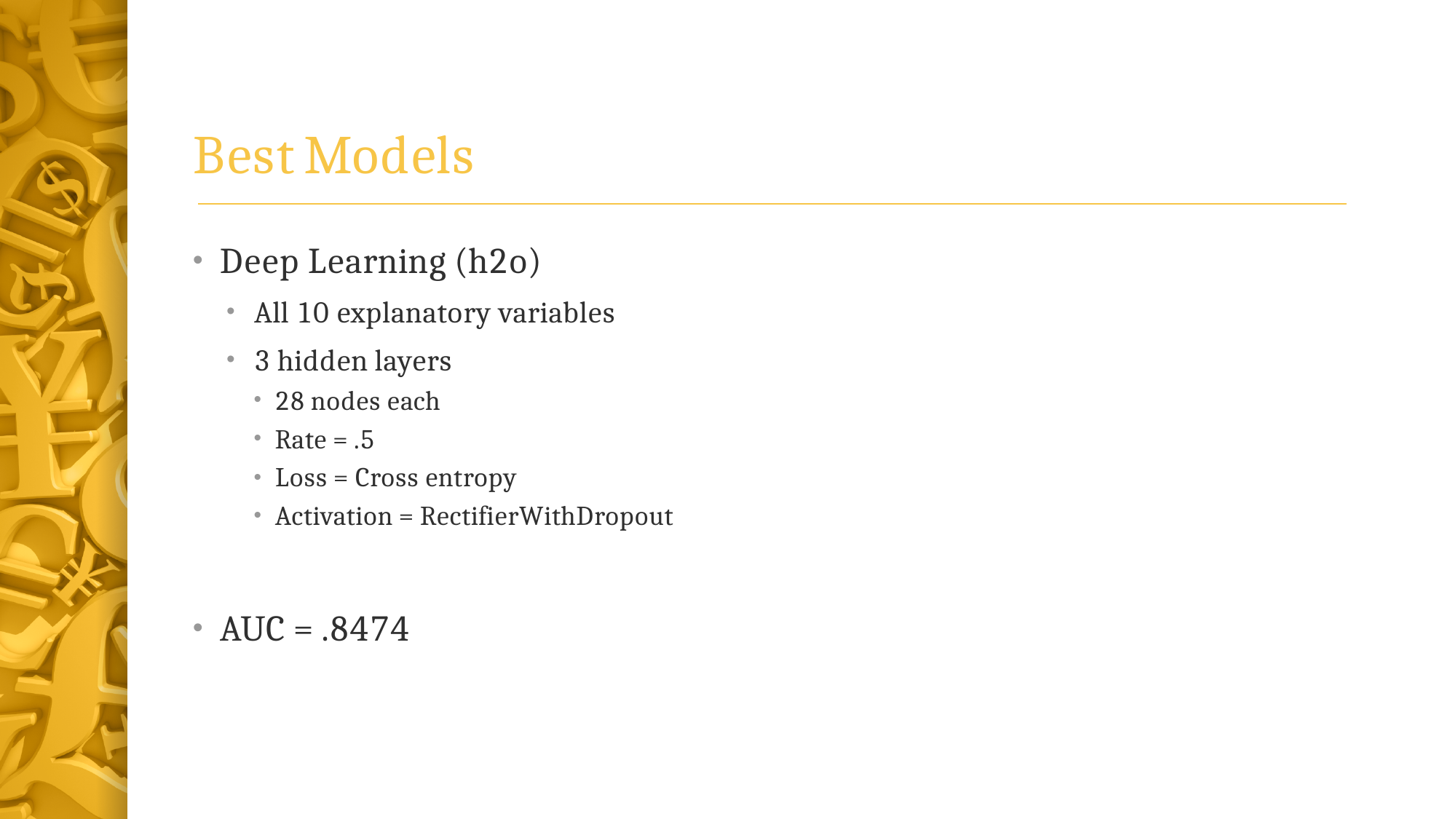

# Best Models
Deep Learning (h2o)
All 10 explanatory variables
3 hidden layers
28 nodes each
Rate = .5
Loss = Cross entropy
Activation = RectifierWithDropout

AUC = .8474